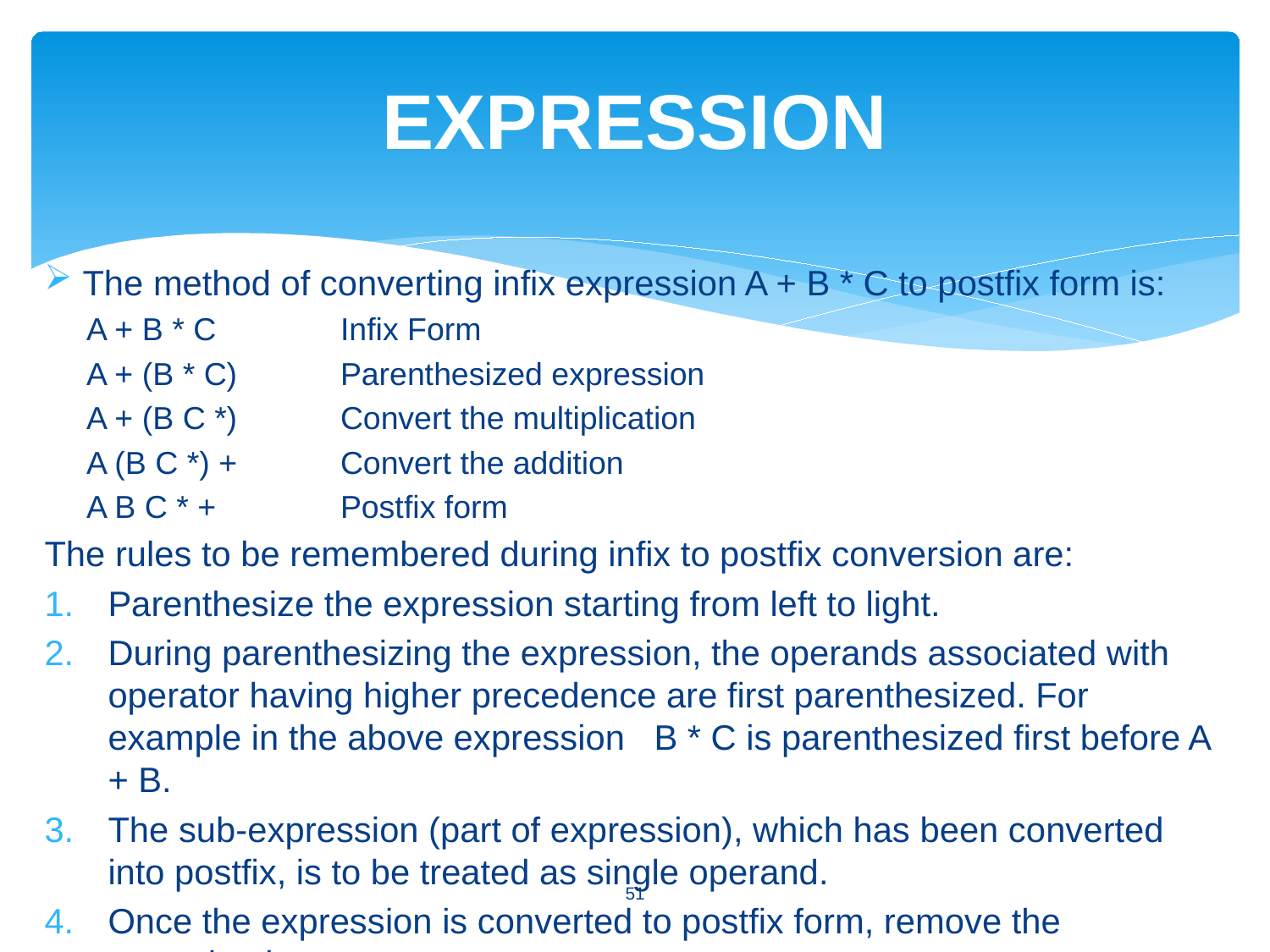

# EXPRESSION
The method of converting infix expression A + B * C to postfix form is:
A + B * C 	Infix Form
A + (B * C) 	Parenthesized expression
A + (B C *) 	Convert the multiplication
A (B C *) + 	Convert the addition
A B C * + 	Postfix form
The rules to be remembered during infix to postfix conversion are:
Parenthesize the expression starting from left to light.
During parenthesizing the expression, the operands associated with operator having higher precedence are first parenthesized. For example in the above expression   B * C is parenthesized first before A + B.
The sub-expression (part of expression), which has been converted into postfix, is to be treated as single operand.
Once the expression is converted to postfix form, remove the parenthesis.
51